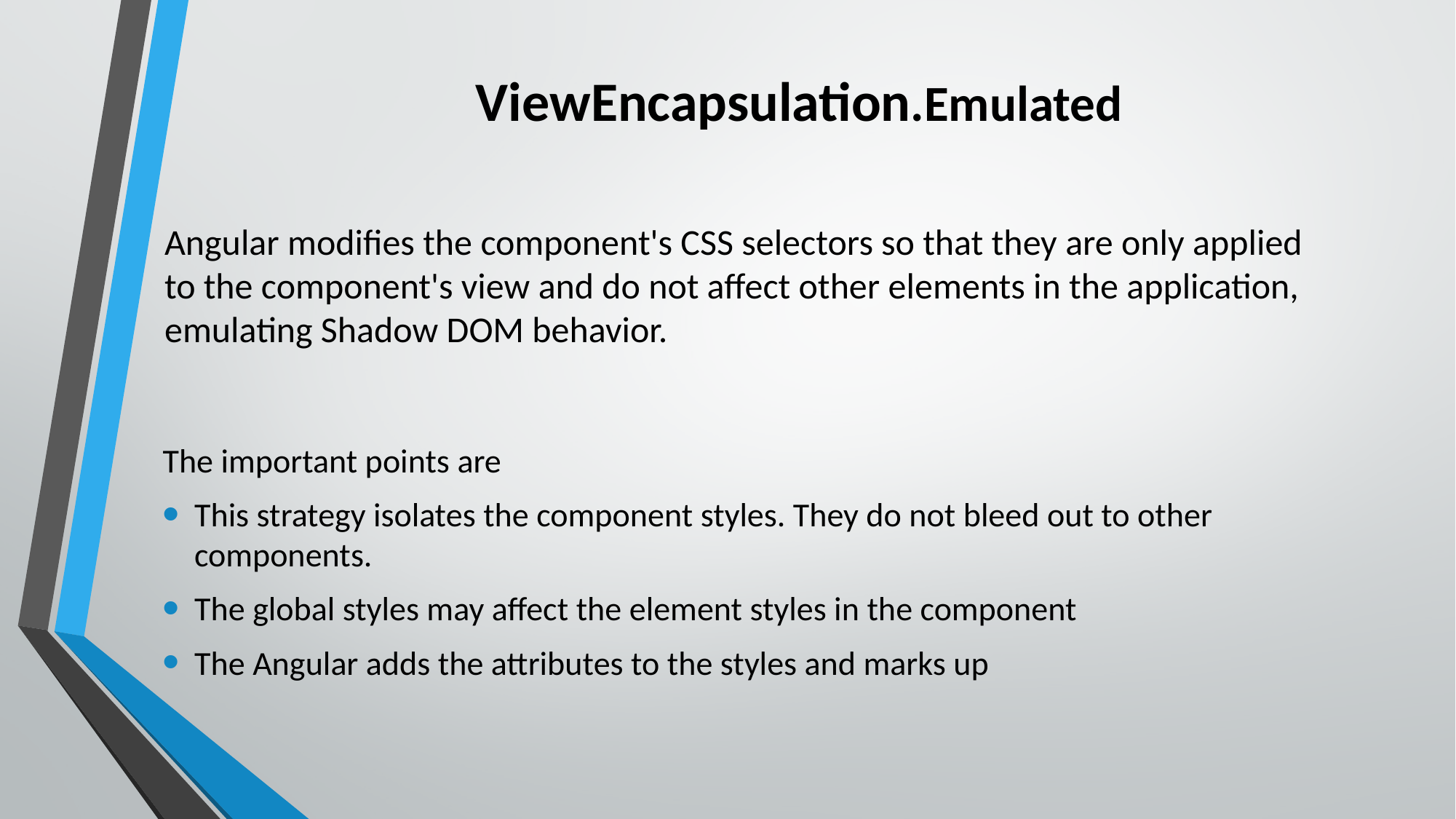

# ViewEncapsulation.Emulated
Angular modifies the component's CSS selectors so that they are only applied to the component's view and do not affect other elements in the application, emulating Shadow DOM behavior.
The important points are
This strategy isolates the component styles. They do not bleed out to other components.
The global styles may affect the element styles in the component
The Angular adds the attributes to the styles and marks up